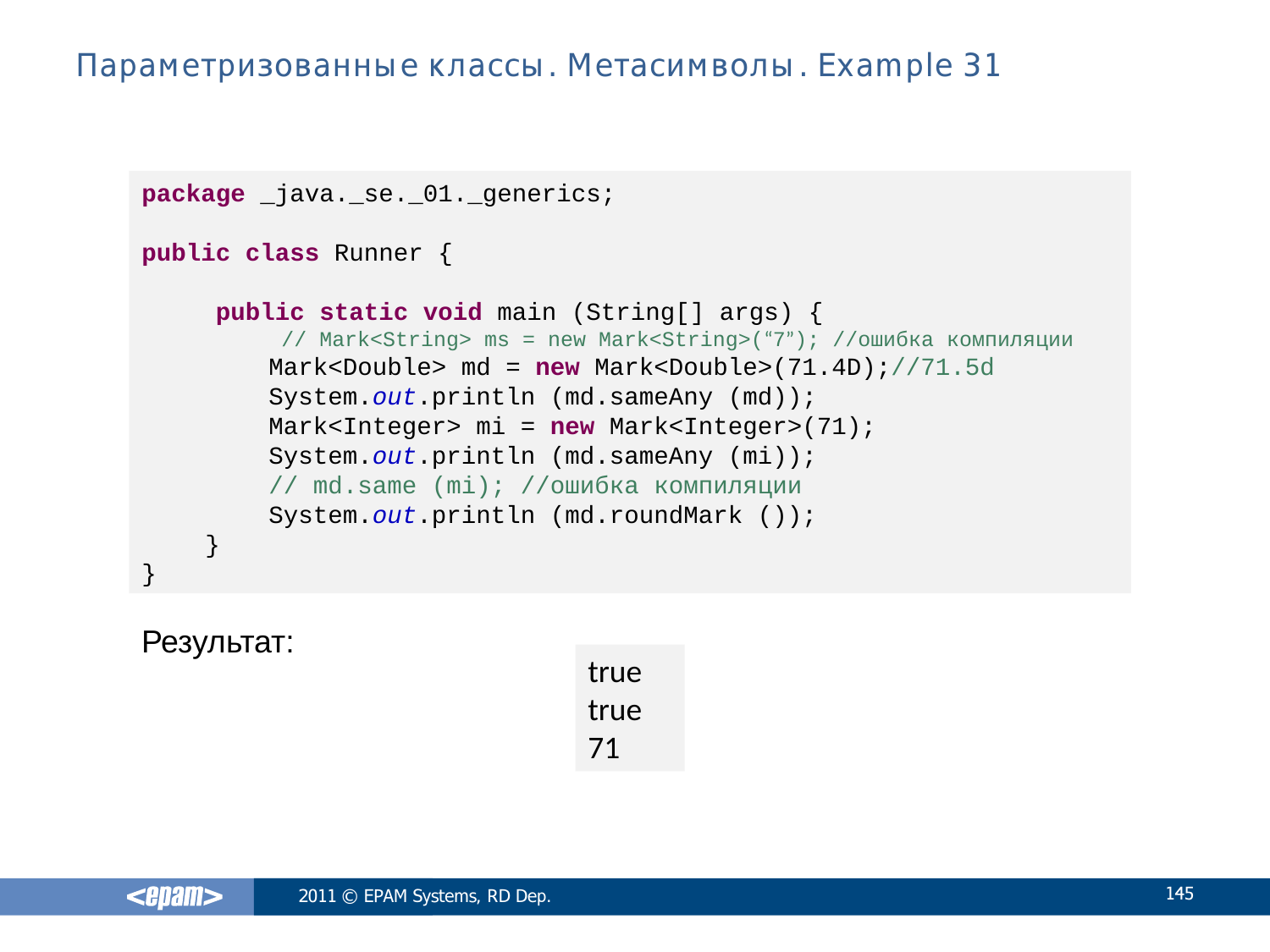

# Параметризованные классы. Метасимволы. Example 31
package _java._se._01._generics;

public class Runner {

     public static void main (String[] args) {
           // Mark<String> ms = new Mark<String>(“7”); //ошибка компиляции
	Mark<Double> md = new Mark<Double>(71.4D);//71.5d
	System.out.println (md.sameAny (md));
	Mark<Integer> mi = new Mark<Integer>(71);
	System.out.println (md.sameAny (mi));
	// md.same (mi); //ошибка компиляции
	System.out.println (md.roundMark ());
}
}
Результат:
true
true
71
145
2011 © EPAM Systems, RD Dep.